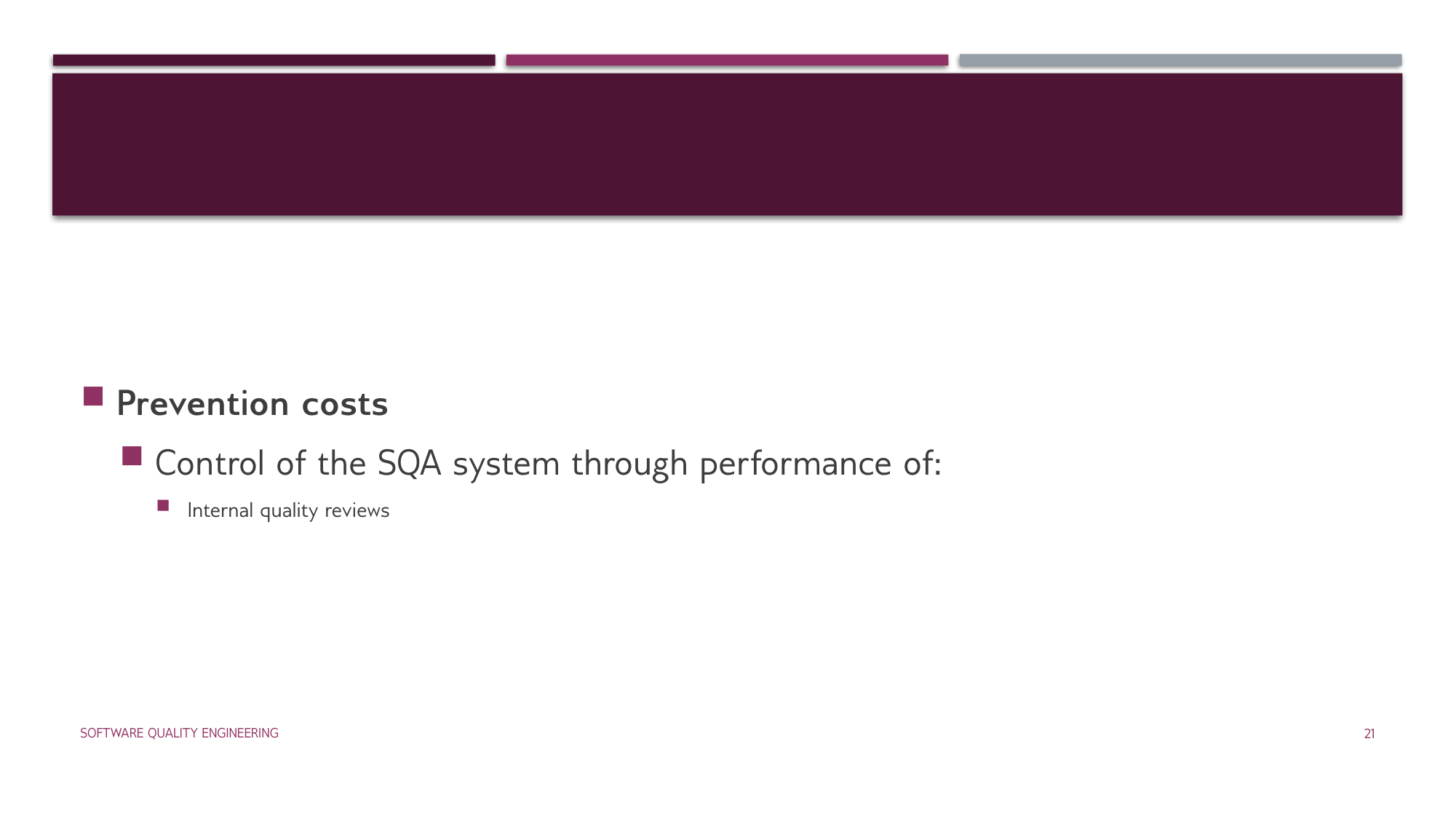

#
Prevention costs
Control of the SQA system through performance of:
Internal quality reviews

Software Quality Engineering
21